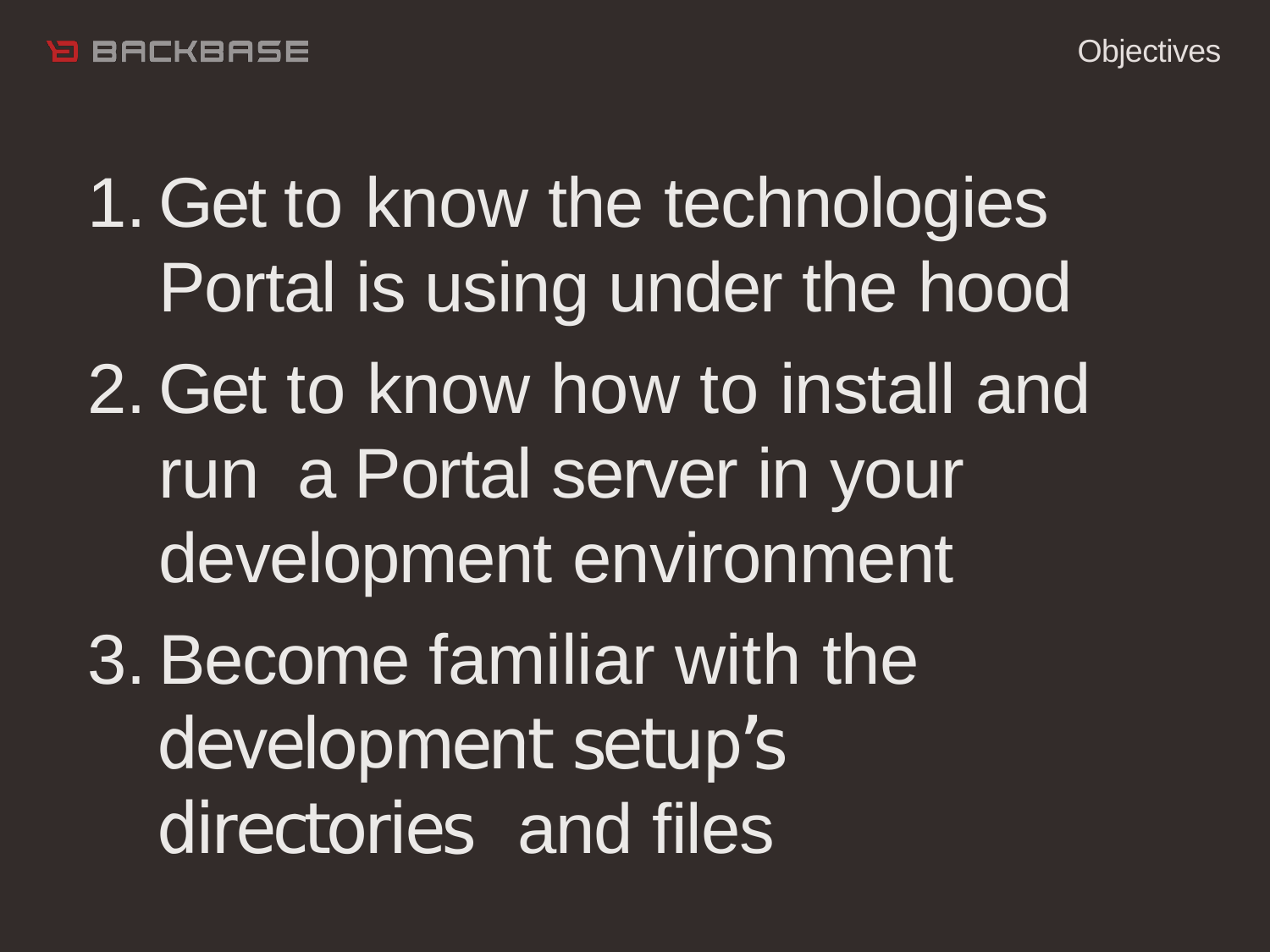

# Objectives

Get to know the technologies
Portal is using under the hood
Get to know how to install and run  a Portal server in your  development environment
Become familiar with the  development setup’s directories  and files